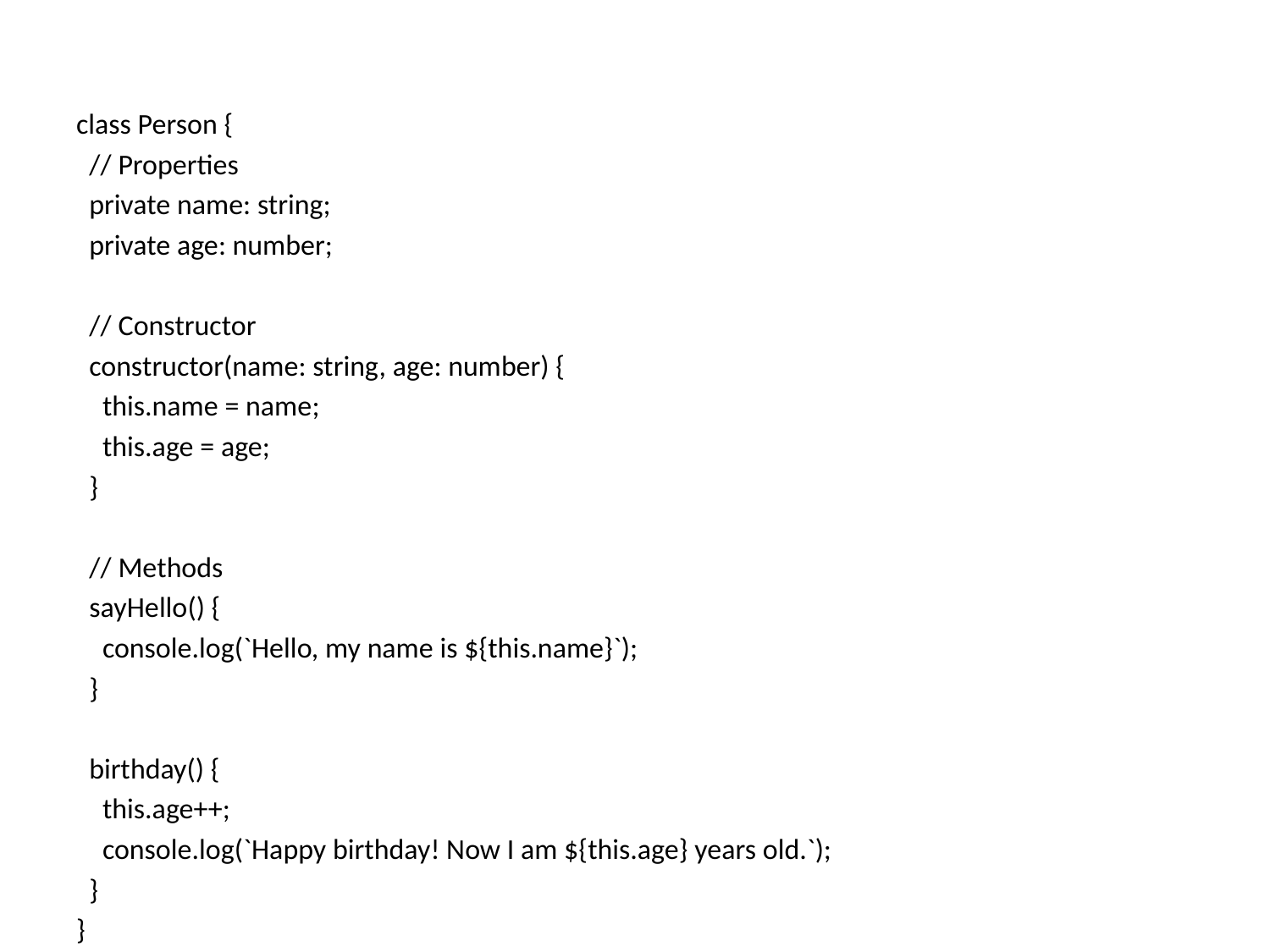

#
class Person {
  // Properties
  private name: string;
  private age: number;

  // Constructor
  constructor(name: string, age: number) {
    this.name = name;
    this.age = age;
  }

  // Methods
  sayHello() {
    console.log(`Hello, my name is ${this.name}`);
  }

  birthday() {
    this.age++;
    console.log(`Happy birthday! Now I am ${this.age} years old.`);
  }
}